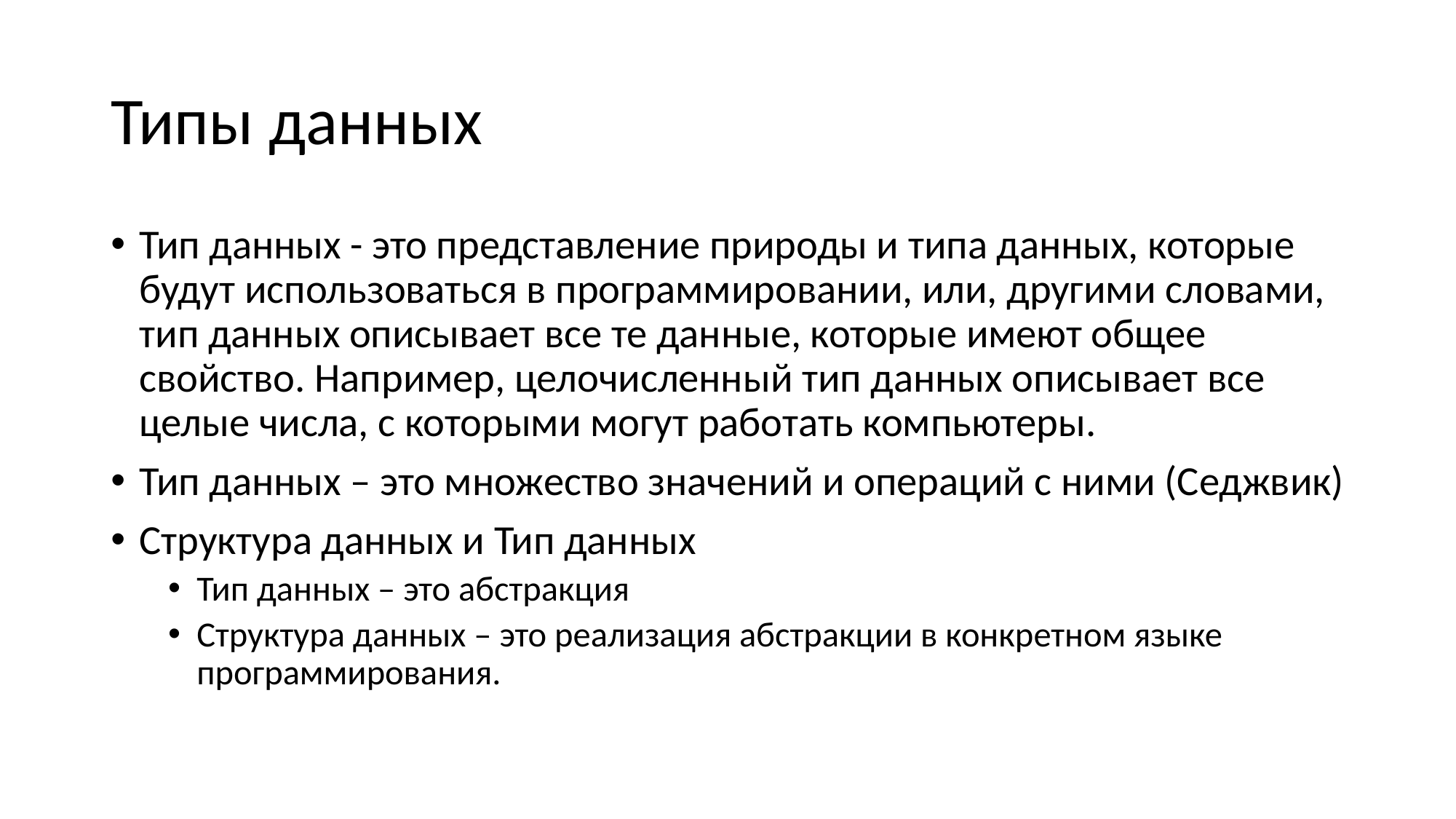

# Типы данных
Тип данных - это представление природы и типа данных, которые будут использоваться в программировании, или, другими словами, тип данных описывает все те данные, которые имеют общее свойство. Например, целочисленный тип данных описывает все целые числа, с которыми могут работать компьютеры.
Тип данных – это множество значений и операций с ними (Седжвик)
Структура данных и Тип данных
Тип данных – это абстракция
Структура данных – это реализация абстракции в конкретном языке программирования.